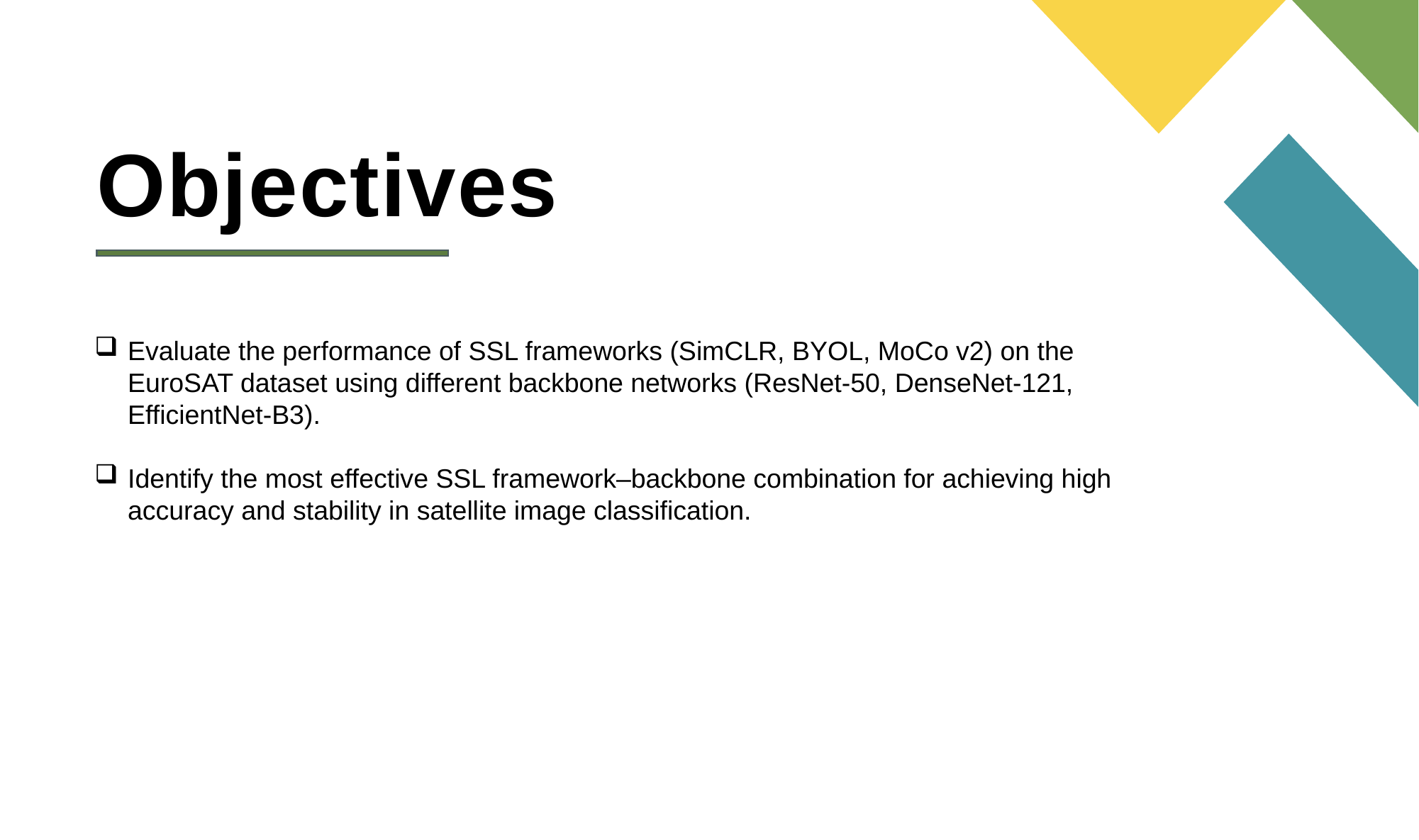

Objectives

Evaluate the performance of SSL frameworks (SimCLR, BYOL, MoCo v2) on the EuroSAT dataset using different backbone networks (ResNet-50, DenseNet-121, EfficientNet-B3).

Identify the most effective SSL framework–backbone combination for achieving high accuracy and stability in satellite image classification.